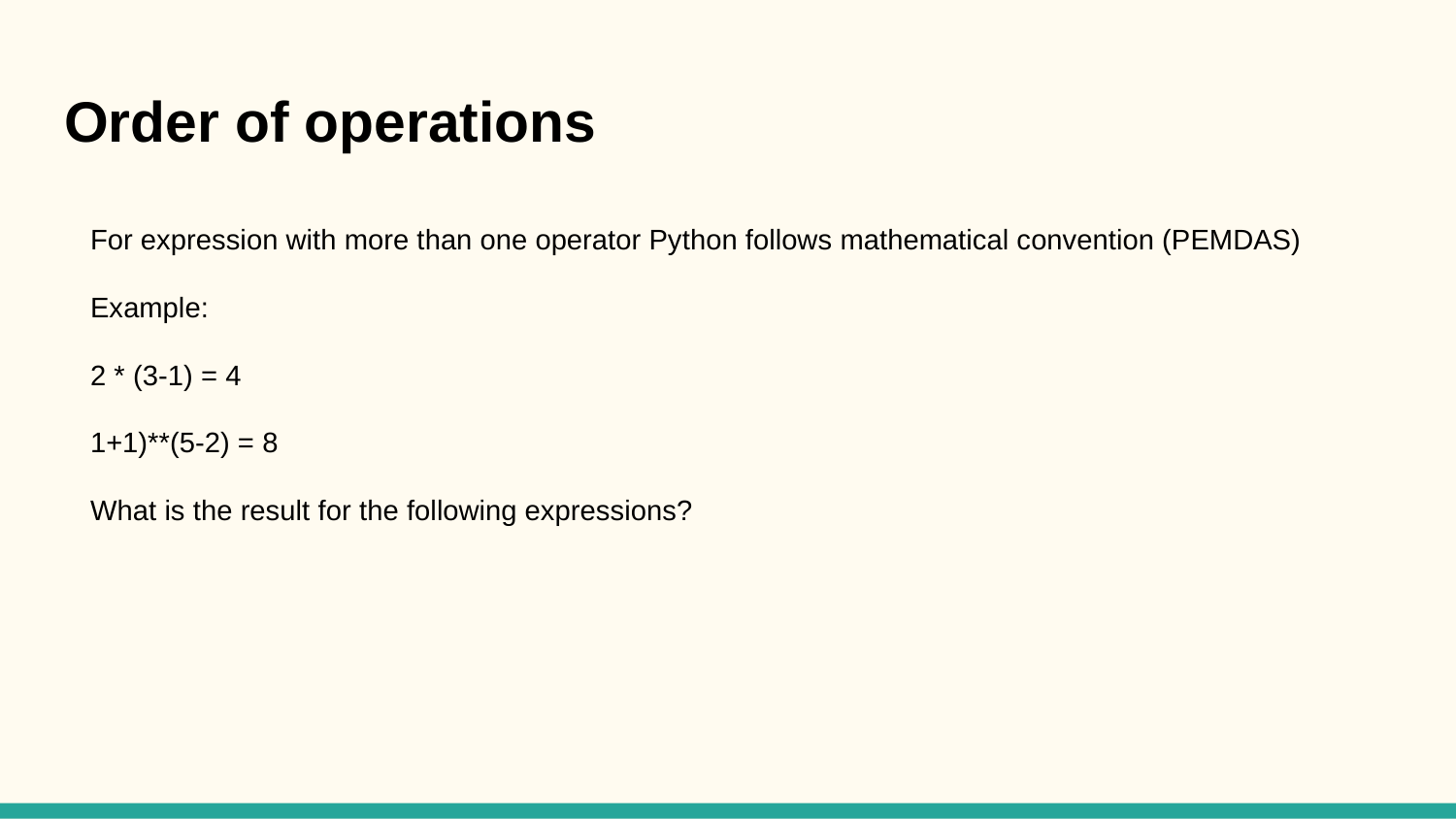

# Order of operations
For expression with more than one operator Python follows mathematical convention (PEMDAS)

Example:

2 * (3-1) = 4

1+1)**(5-2) = 8

What is the result for the following expressions?